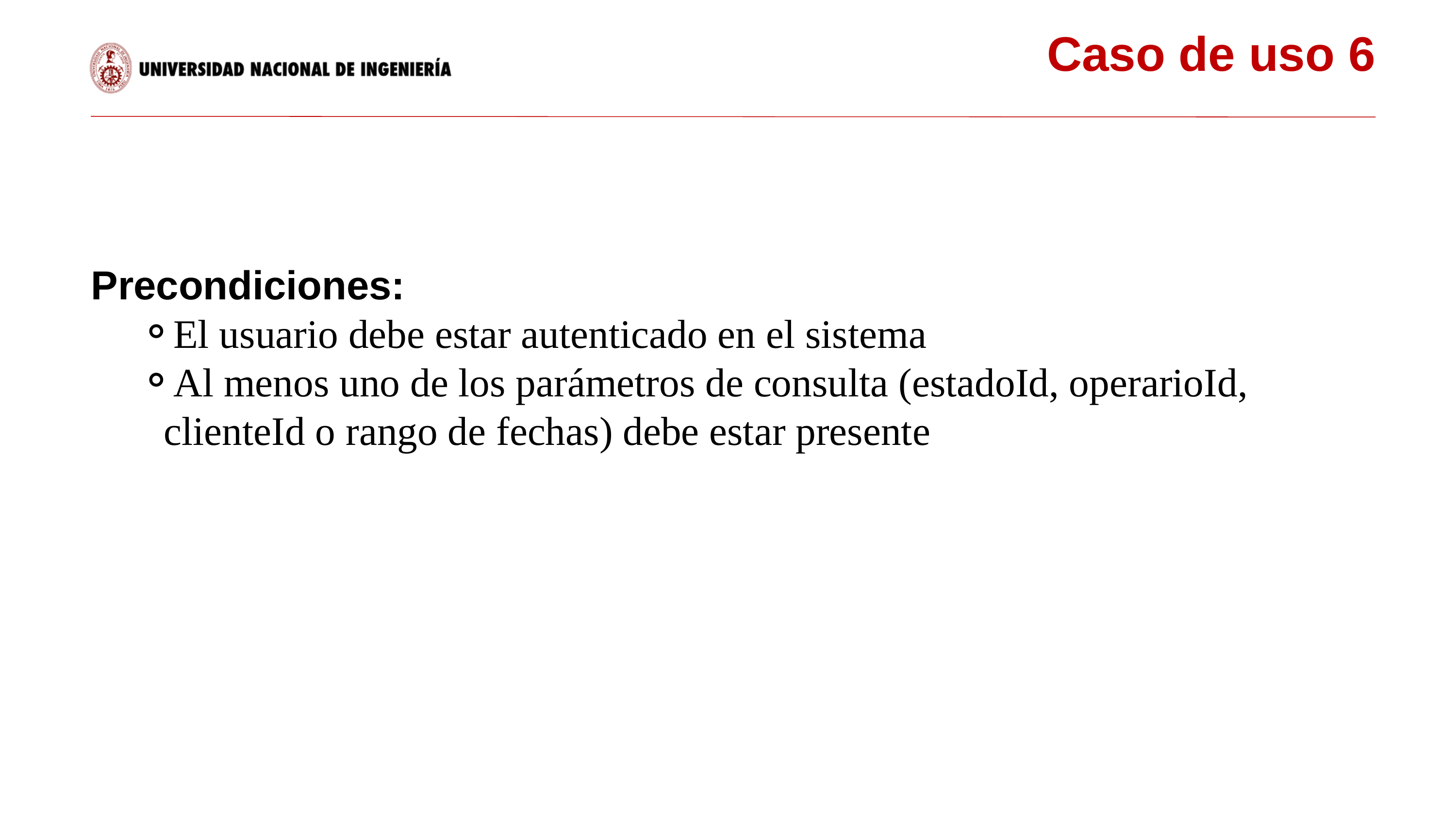

Caso de uso 6

Precondiciones:
El usuario debe estar autenticado en el sistema
Al menos uno de los parámetros de consulta (estadoId, operarioId, clienteId o rango de fechas) debe estar presente